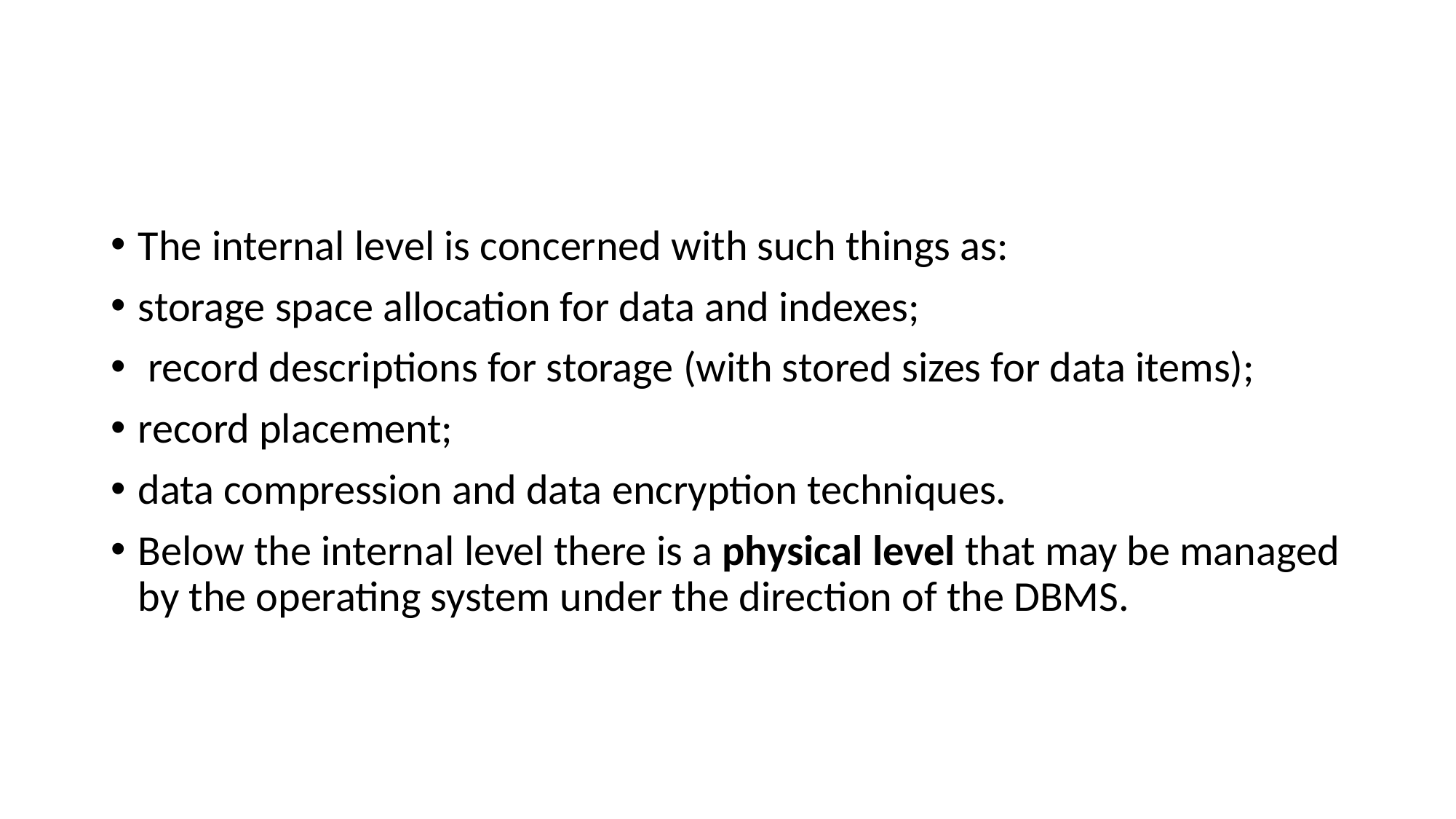

#
The internal level is concerned with such things as:
storage space allocation for data and indexes;
 record descriptions for storage (with stored sizes for data items);
record placement;
data compression and data encryption techniques.
Below the internal level there is a physical level that may be managed by the operating system under the direction of the DBMS.